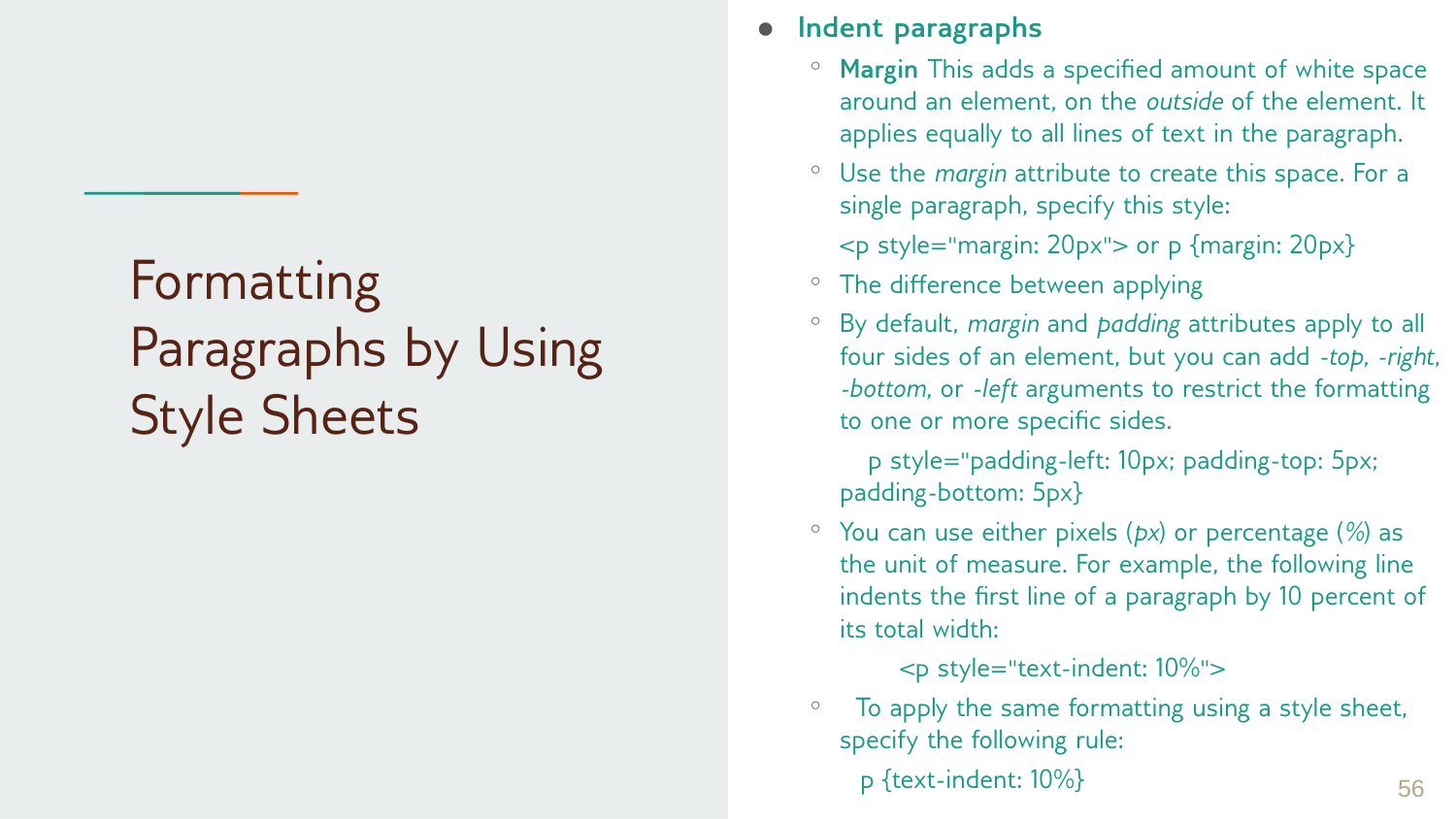

Indent paragraphs
Margin This adds a specified amount of white space around an element, on the outside of the element. It applies equally to all lines of text in the paragraph.
Use the margin attribute to create this space. For a single paragraph, specify this style:
	<p style="margin: 20px"> or p {margin: 20px}
The difference between applying
By default, margin and padding attributes apply to all four sides of an element, but you can add -top, -right, -bottom, or -left arguments to restrict the formatting to one or more specific sides.
        p style="padding-left: 10px; padding-top: 5px; padding-bottom: 5px}
You can use either pixels (px) or percentage (%) as the unit of measure. For example, the following line indents the first line of a paragraph by 10 percent of its total width:
            <p style="text-indent: 10%">
  To apply the same formatting using a style sheet, specify the following rule:
       p {text-indent: 10%}
# Formatting Paragraphs by Using Style Sheets

 56